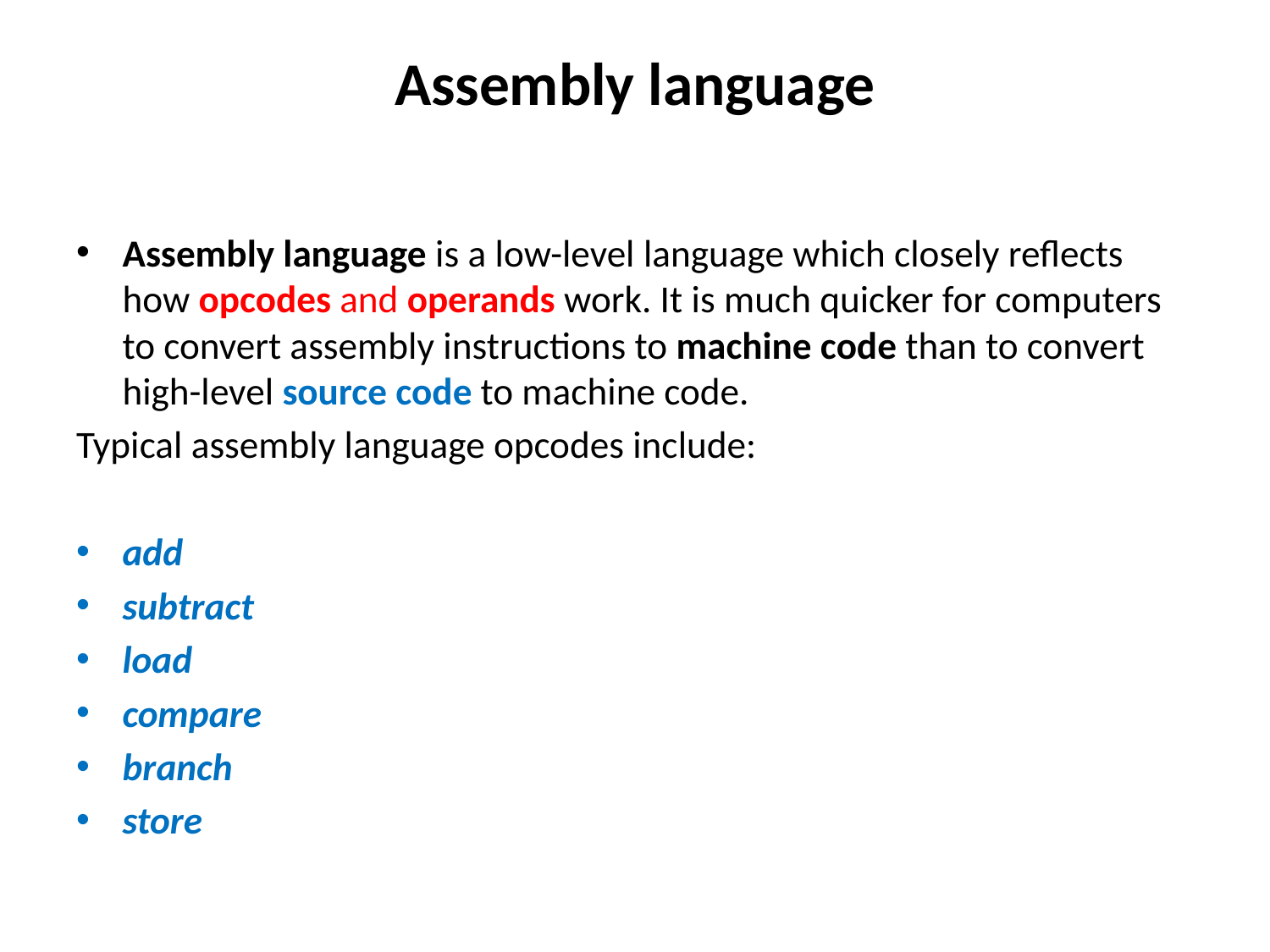

# Assembly language
Assembly language is a low-level language which closely reflects how opcodes and operands work. It is much quicker for computers to convert assembly instructions to machine code than to convert high-level source code to machine code.
Typical assembly language opcodes include:

add
subtract
load
compare
branch
store